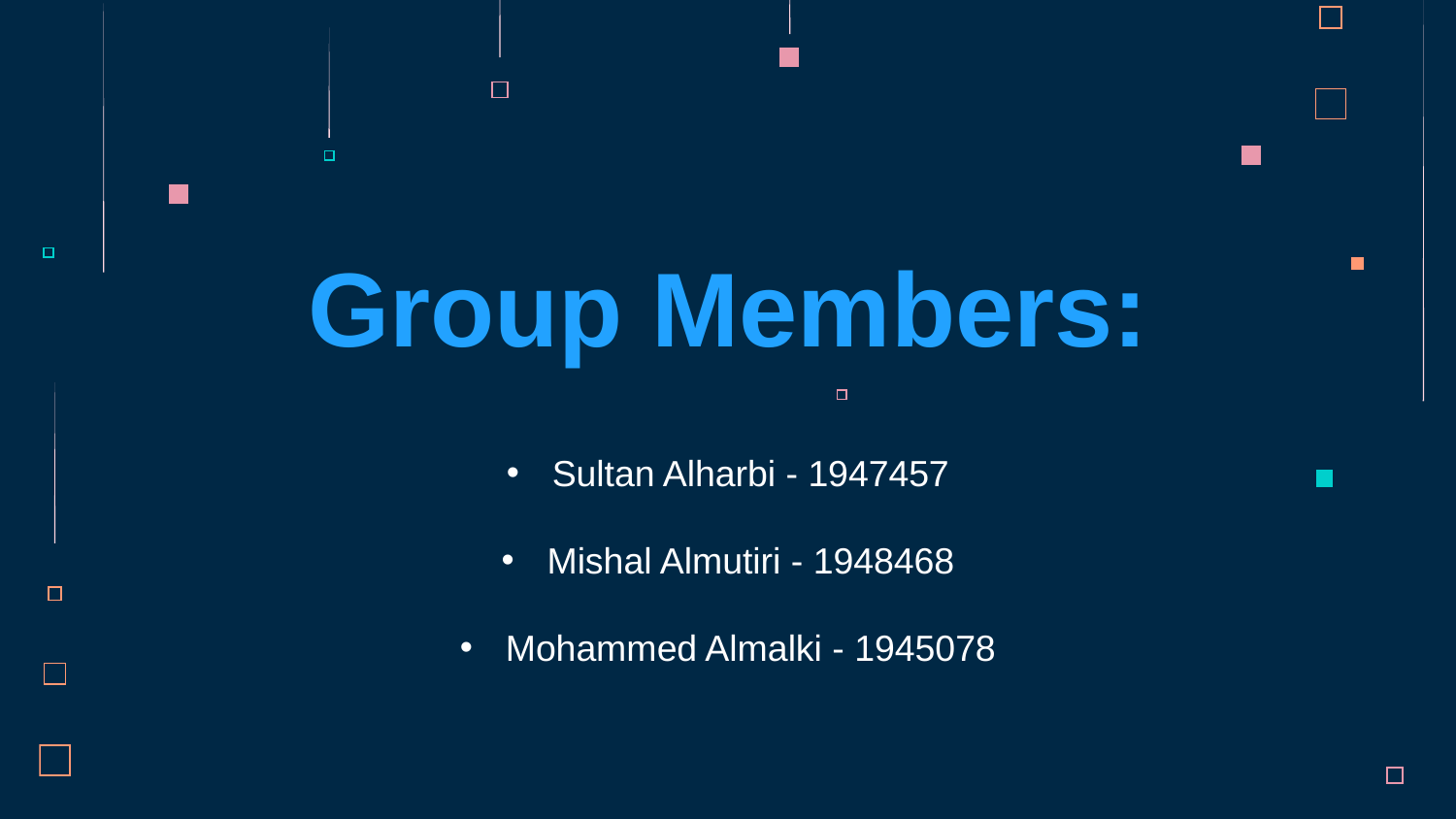

# Group Members:
Sultan Alharbi - 1947457

Mishal Almutiri - 1948468

Mohammed Almalki - 1945078